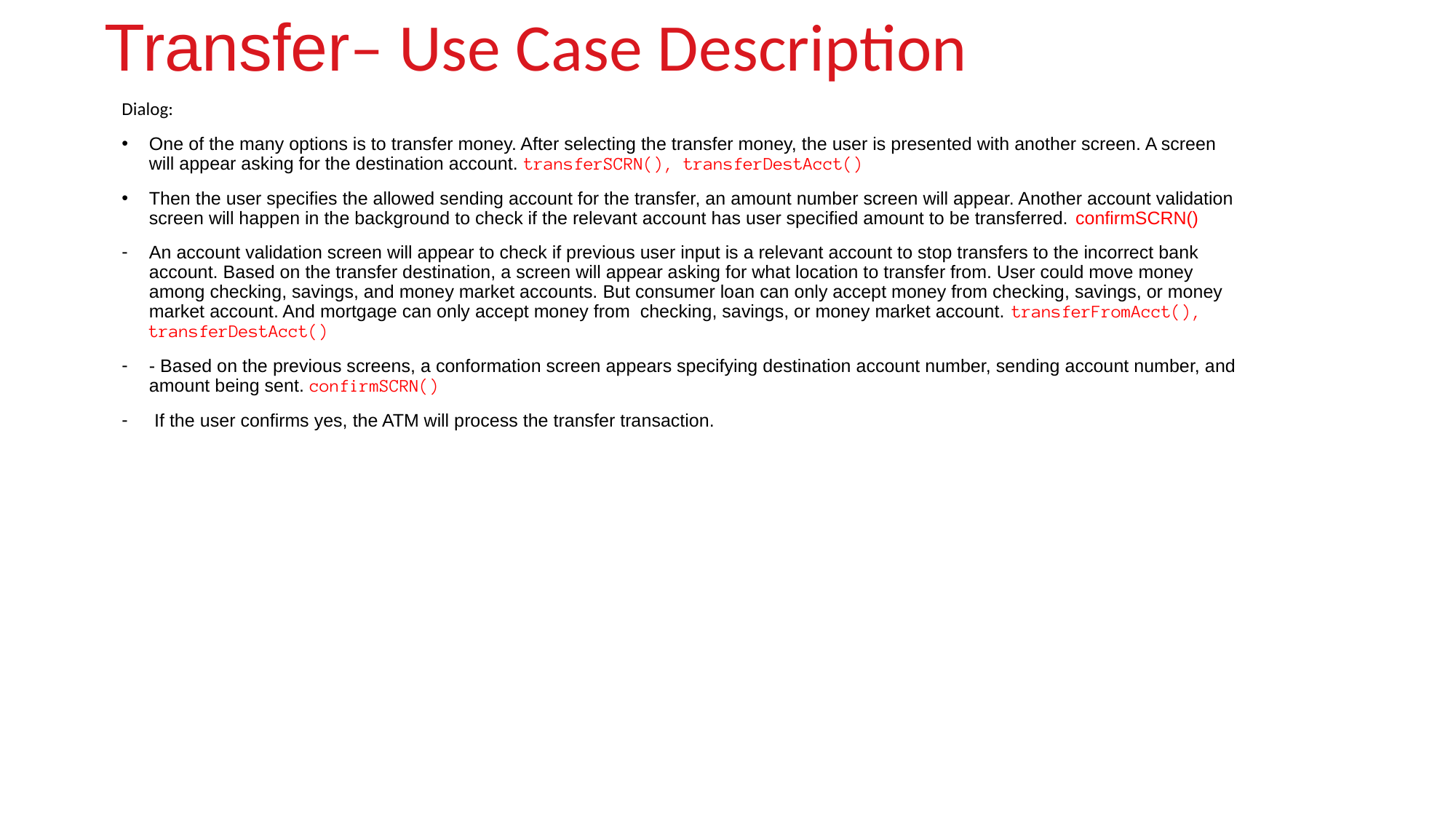

# Transfer– Use Case Description
Dialog:
One of the many options is to transfer money. After selecting the transfer money, the user is presented with another screen. A screen will appear asking for the destination account. transferSCRN(), transferDestAcct()
Then the user specifies the allowed sending account for the transfer, an amount number screen will appear. Another account validation screen will happen in the background to check if the relevant account has user specified amount to be transferred. confirmSCRN()
An account validation screen will appear to check if previous user input is a relevant account to stop transfers to the incorrect bank account. Based on the transfer destination, a screen will appear asking for what location to transfer from. User could move money among checking, savings, and money market accounts. But consumer loan can only accept money from checking, savings, or money market account. And mortgage can only accept money from  checking, savings, or money market account. transferFromAcct(), transferDestAcct()
- Based on the previous screens, a conformation screen appears specifying destination account number, sending account number, and amount being sent. confirmSCRN()
 If the user confirms yes, the ATM will process the transfer transaction.